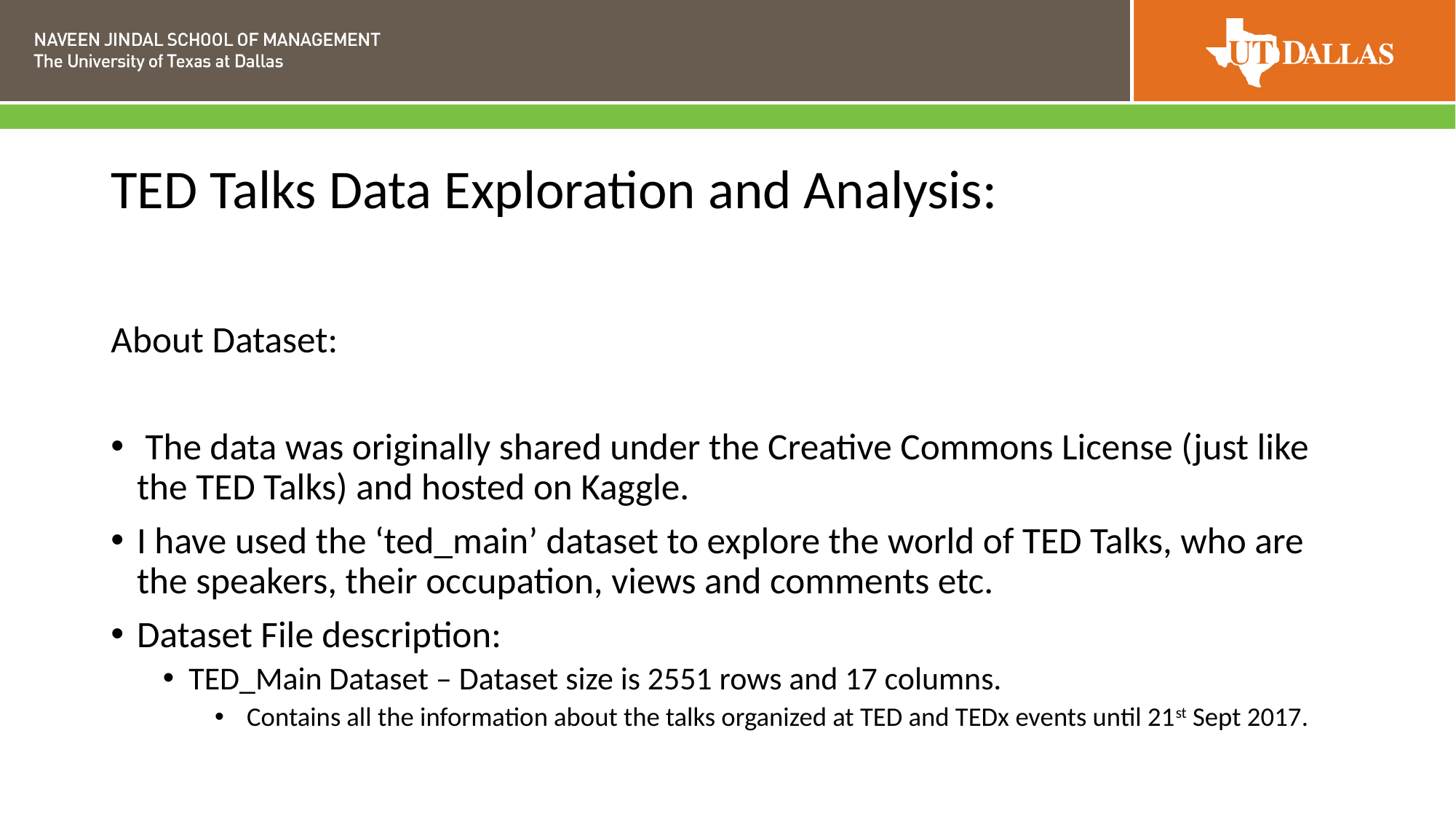

# TED Talks Data Exploration and Analysis:
About Dataset:

 The data was originally shared under the Creative Commons License (just like the TED Talks) and hosted on Kaggle.
I have used the ‘ted_main’ dataset to explore the world of TED Talks, who are the speakers, their occupation, views and comments etc.
Dataset File description:
TED_Main Dataset – Dataset size is 2551 rows and 17 columns.
 Contains all the information about the talks organized at TED and TEDx events until 21st Sept 2017.